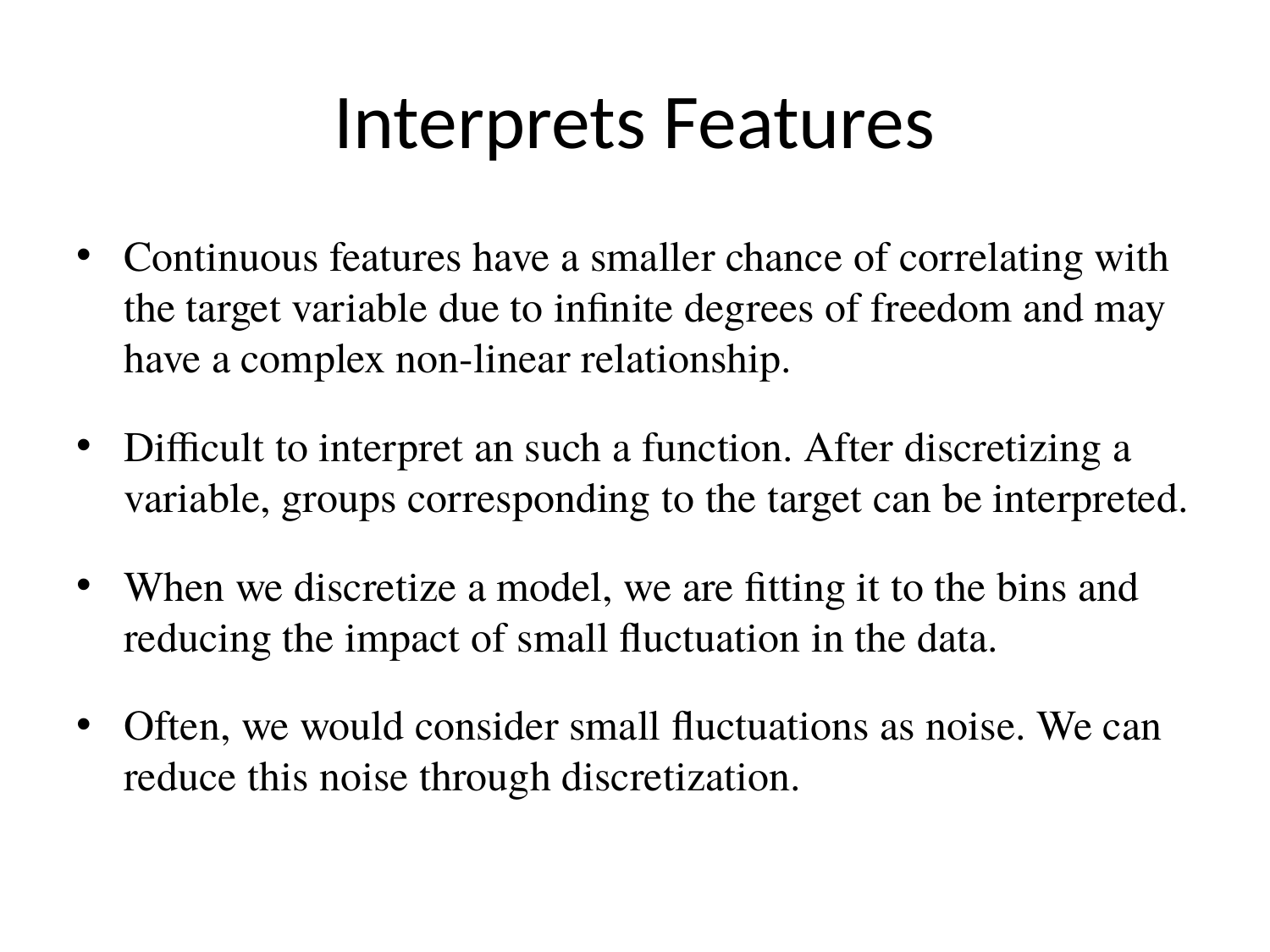

# Interprets Features
Continuous features have a smaller chance of correlating with the target variable due to infinite degrees of freedom and may have a complex non-linear relationship.

Difficult to interpret an such a function. After discretizing a variable, groups corresponding to the target can be interpreted.

When we discretize a model, we are fitting it to the bins and reducing the impact of small fluctuation in the data.

Often, we would consider small fluctuations as noise. We can reduce this noise through discretization.